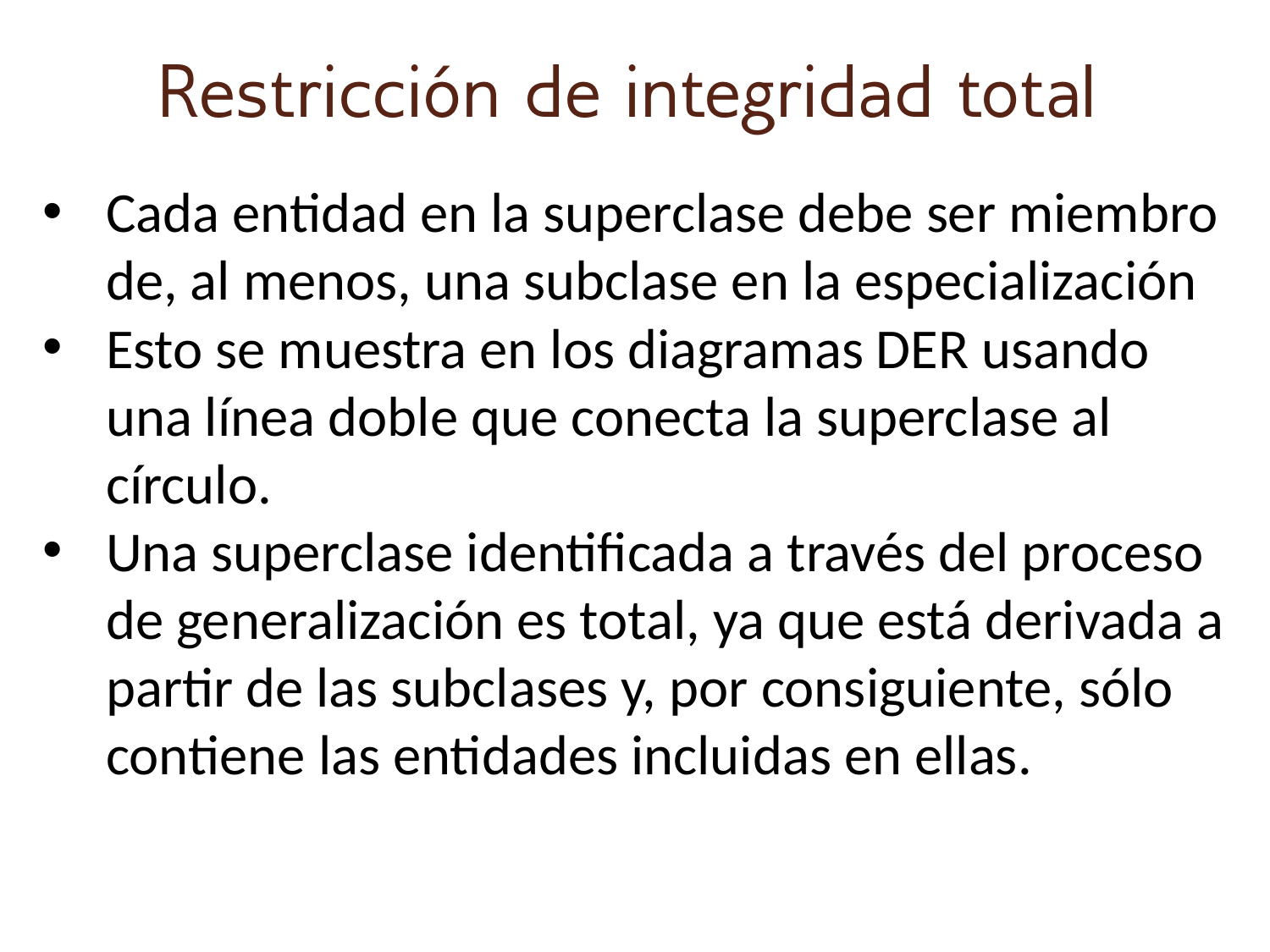

Restricción de integridad total
Cada entidad en la superclase debe ser miembro de, al menos, una subclase en la especialización
Esto se muestra en los diagramas DER usando una línea doble que conecta la superclase al círculo.
Una superclase identificada a través del proceso de generalización es total, ya que está derivada a partir de las subclases y, por consiguiente, sólo contiene las entidades incluidas en ellas.